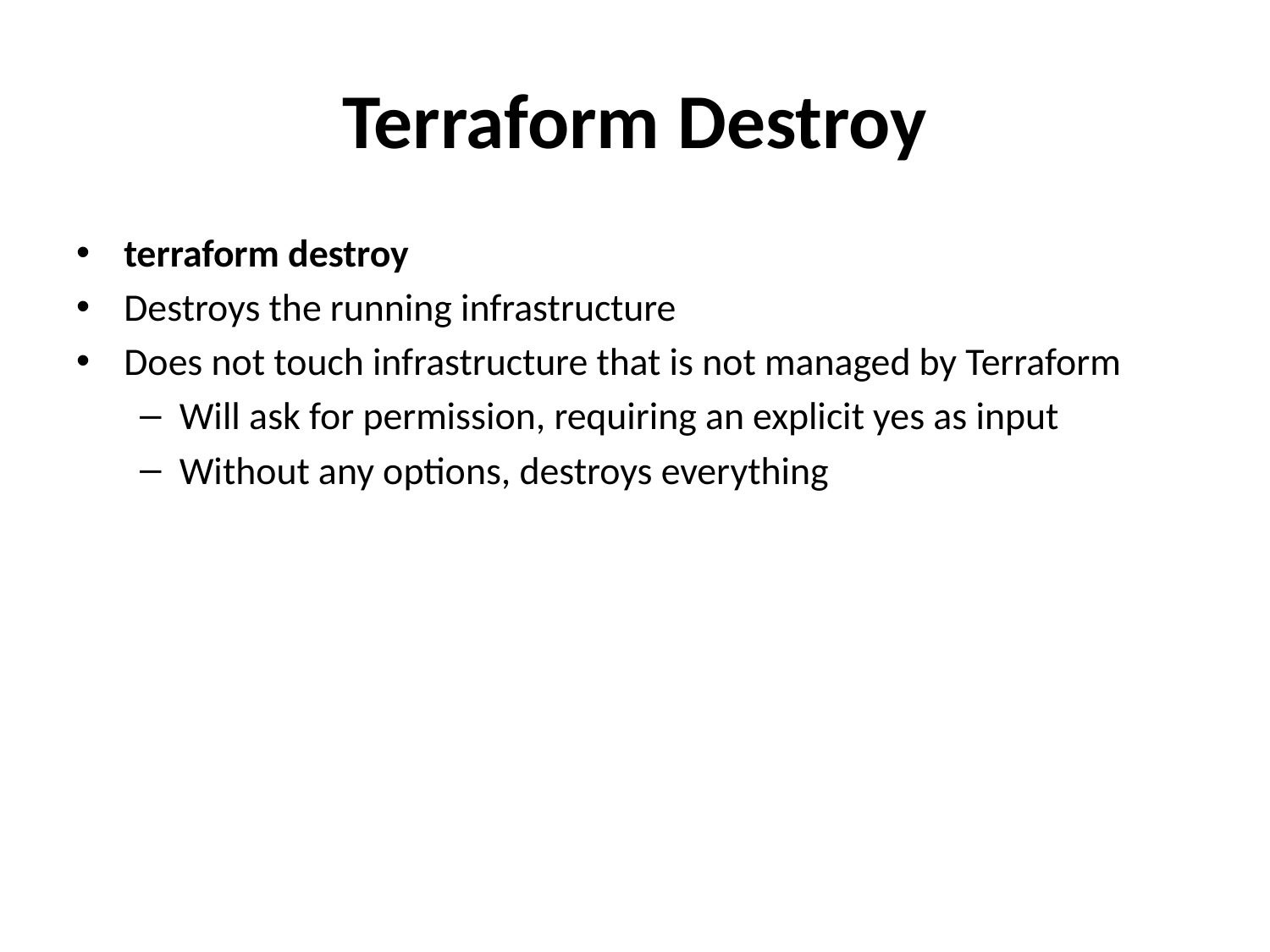

# Terraform Destroy
terraform destroy
Destroys the running infrastructure
Does not touch infrastructure that is not managed by Terraform
Will ask for permission, requiring an explicit yes as input
Without any options, destroys everything